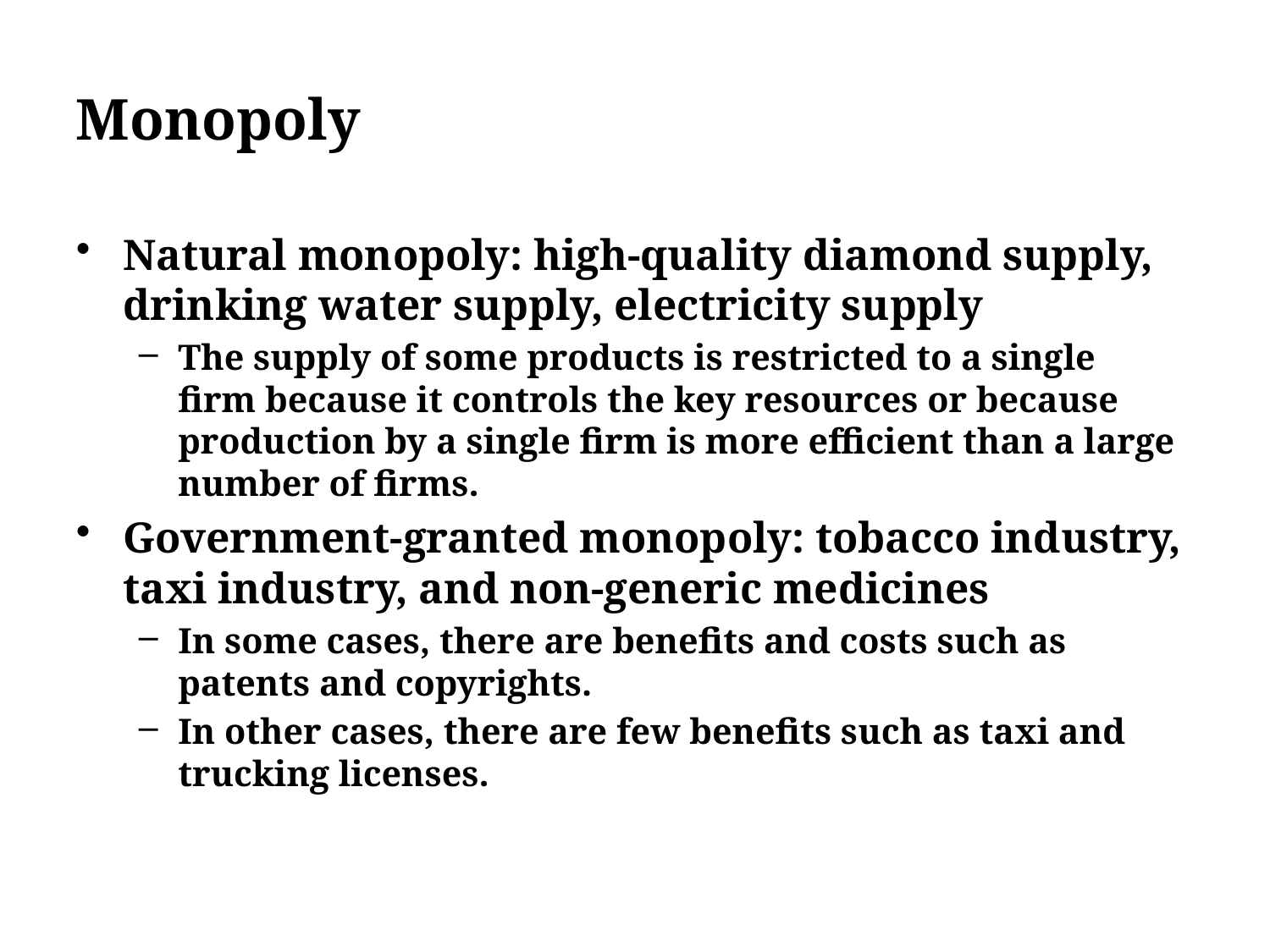

# Monopoly
Natural monopoly: high-quality diamond supply, drinking water supply, electricity supply
The supply of some products is restricted to a single firm because it controls the key resources or because production by a single firm is more efficient than a large number of firms.
Government-granted monopoly: tobacco industry, taxi industry, and non-generic medicines
In some cases, there are benefits and costs such as patents and copyrights.
In other cases, there are few benefits such as taxi and trucking licenses.